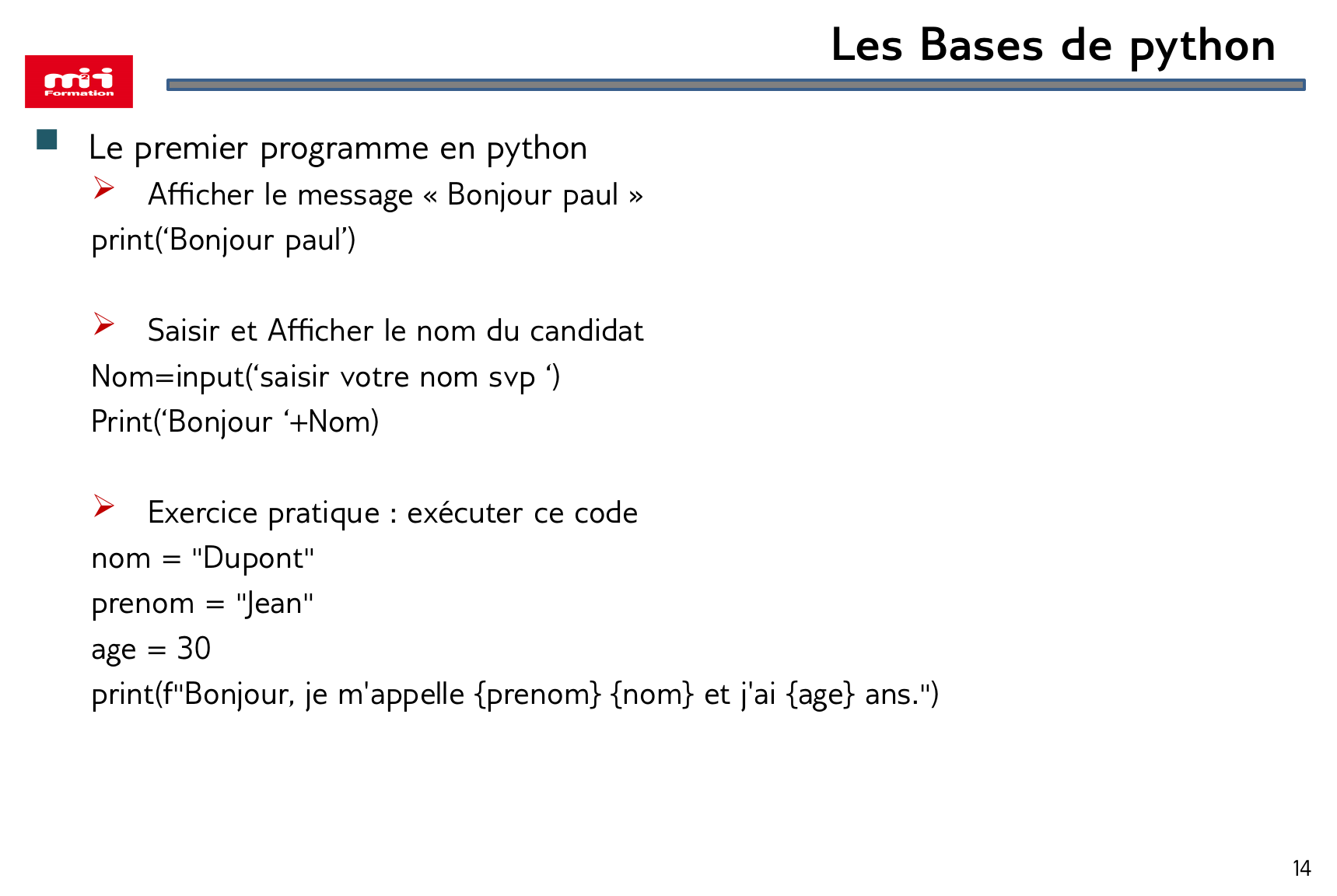

# Les Bases de python
Le premier programme en python
Afficher le message « Bonjour paul »
print(‘Bonjour paul’)

Saisir et Afficher le nom du candidat
Nom=input(‘saisir votre nom svp ‘)
Print(‘Bonjour ‘+Nom)

Exercice pratique : exécuter ce code
nom = "Dupont"
prenom = "Jean"
age = 30
print(f"Bonjour, je m'appelle {prenom} {nom} et j'ai {age} ans.")

14